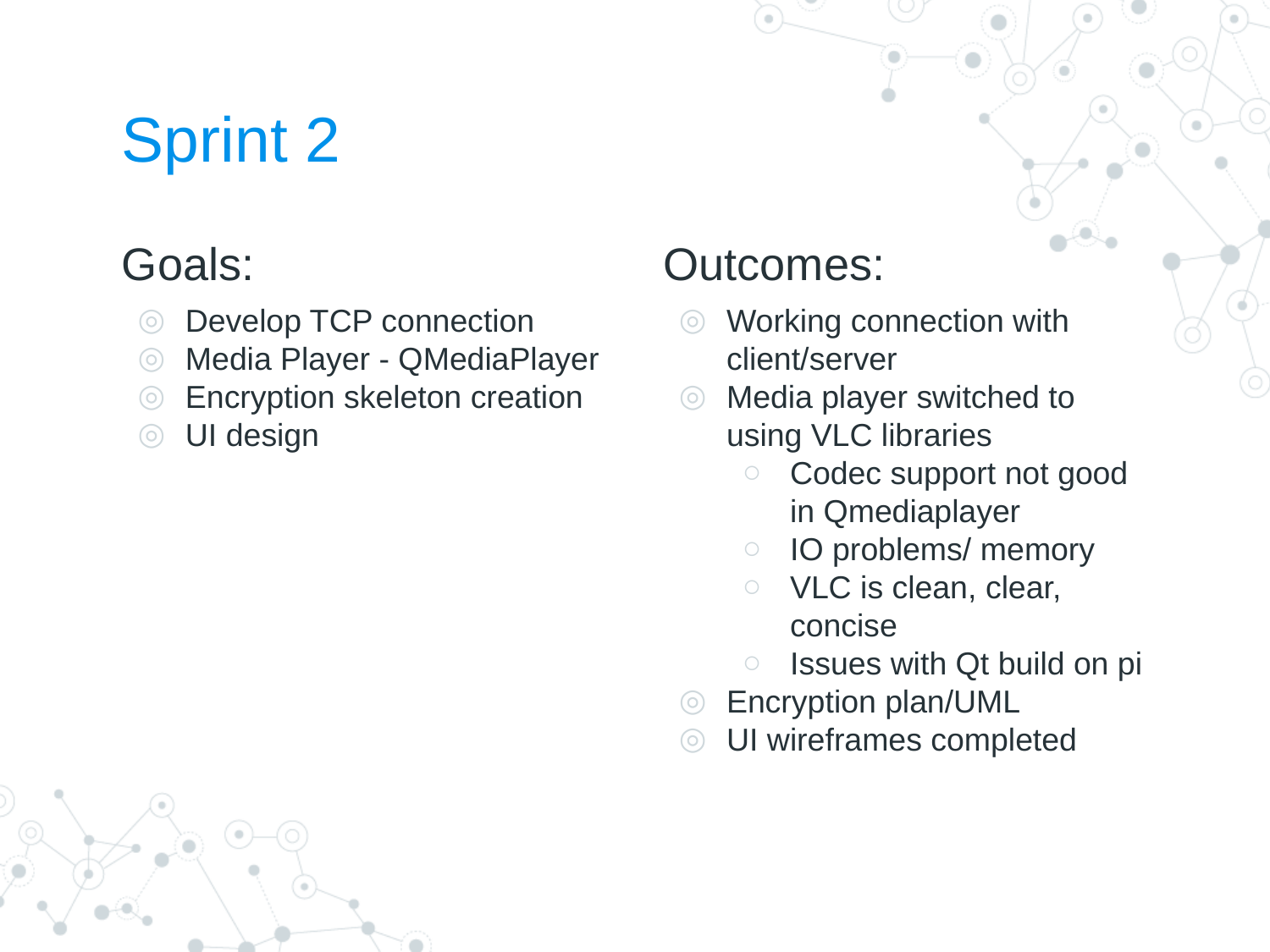

# Sprint 2
Goals:
Develop TCP connection
Media Player - QMediaPlayer
Encryption skeleton creation
UI design

Outcomes:
Working connection with client/server
Media player switched to using VLC libraries
Codec support not good in Qmediaplayer
IO problems/ memory
VLC is clean, clear, concise
Issues with Qt build on pi
Encryption plan/UML
UI wireframes completed